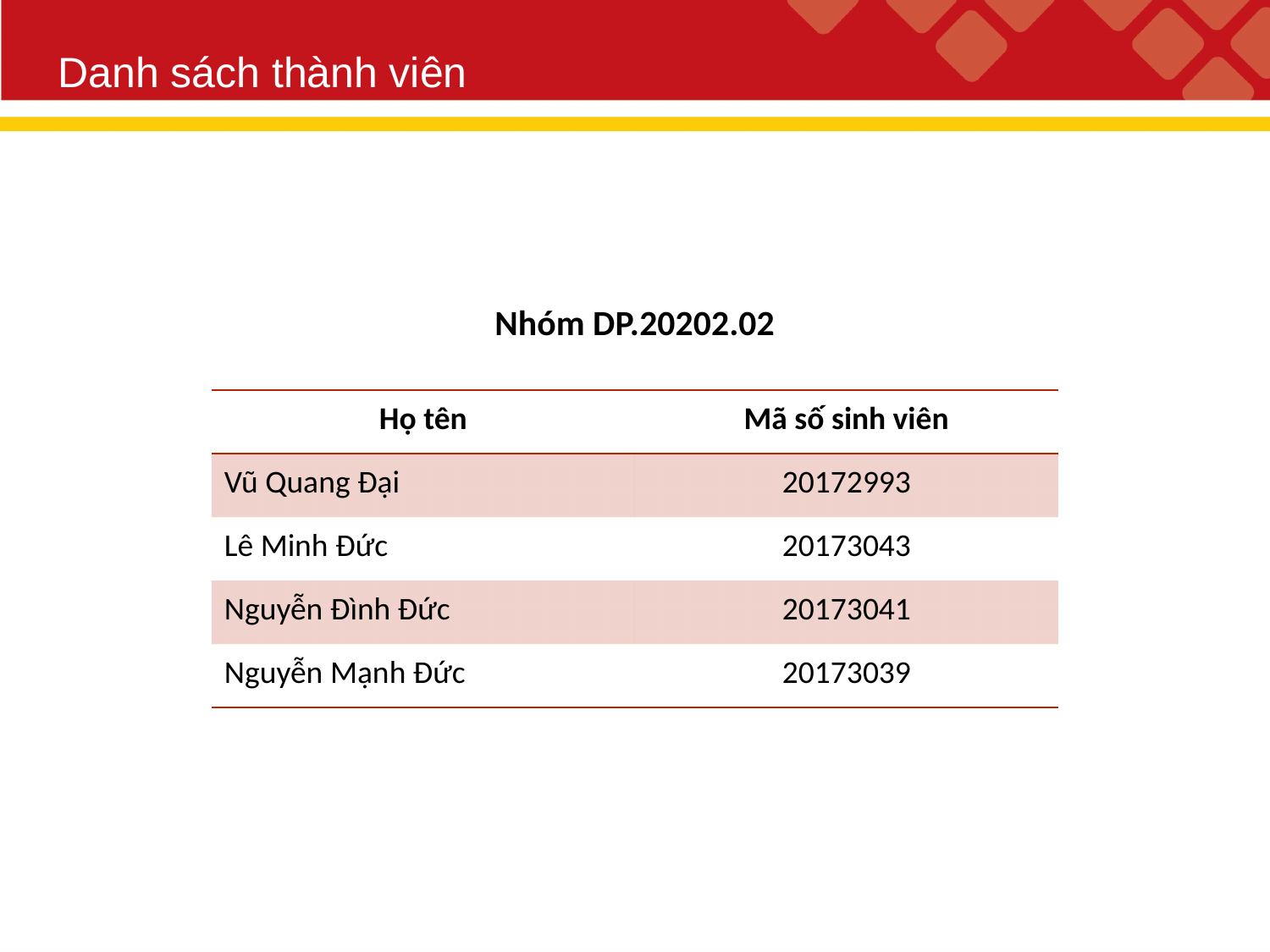

Danh sách thành viên
Nhóm DP.20202.02
| Họ tên | Mã số sinh viên |
| --- | --- |
| Vũ Quang Đại | 20172993 |
| Lê Minh Đức | 20173043 |
| Nguyễn Đình Đức | 20173041 |
| Nguyễn Mạnh Đức | 20173039 |